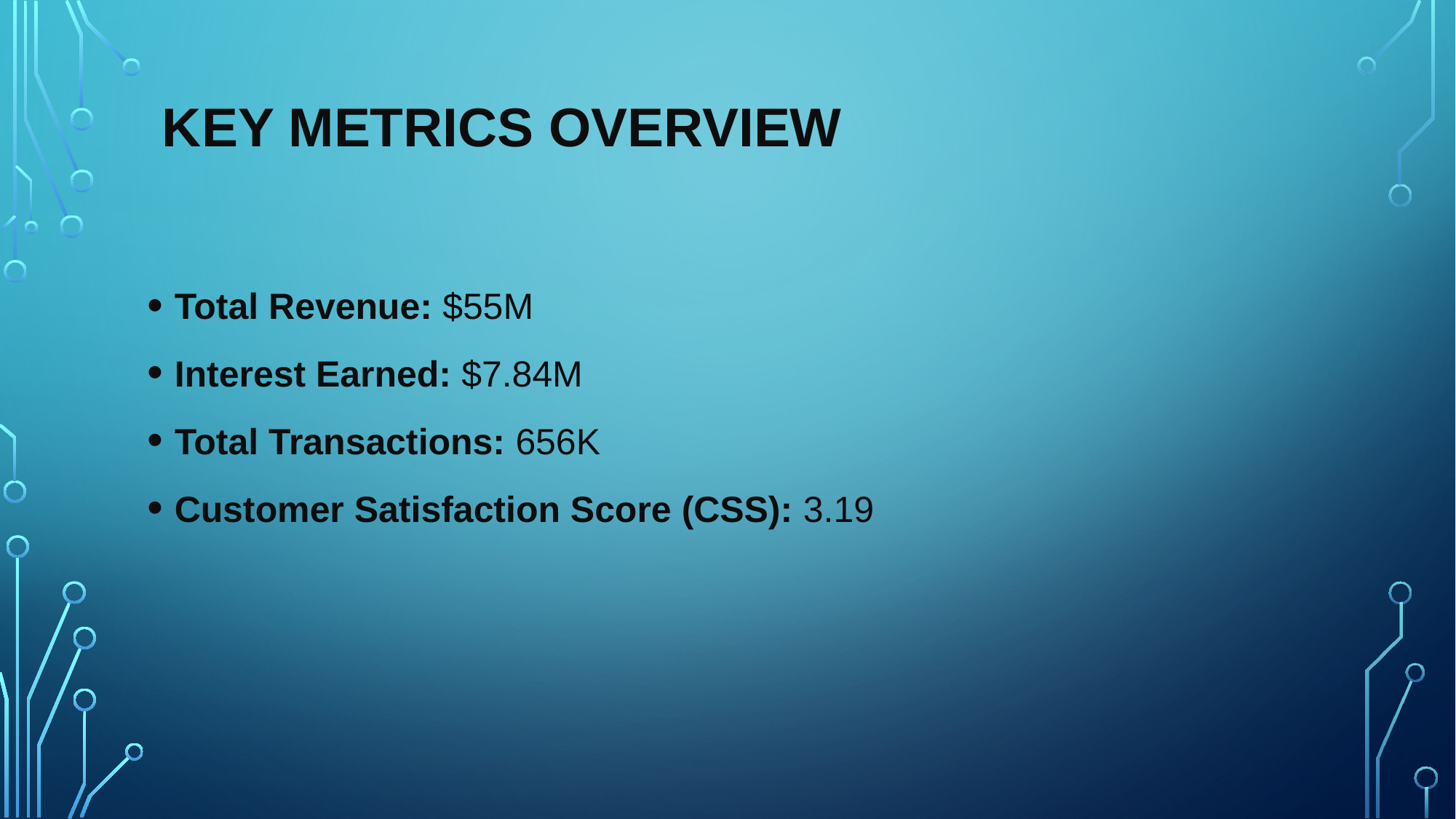

# Key Metrics Overview
Total Revenue: $55M
Interest Earned: $7.84M
Total Transactions: 656K
Customer Satisfaction Score (CSS): 3.19